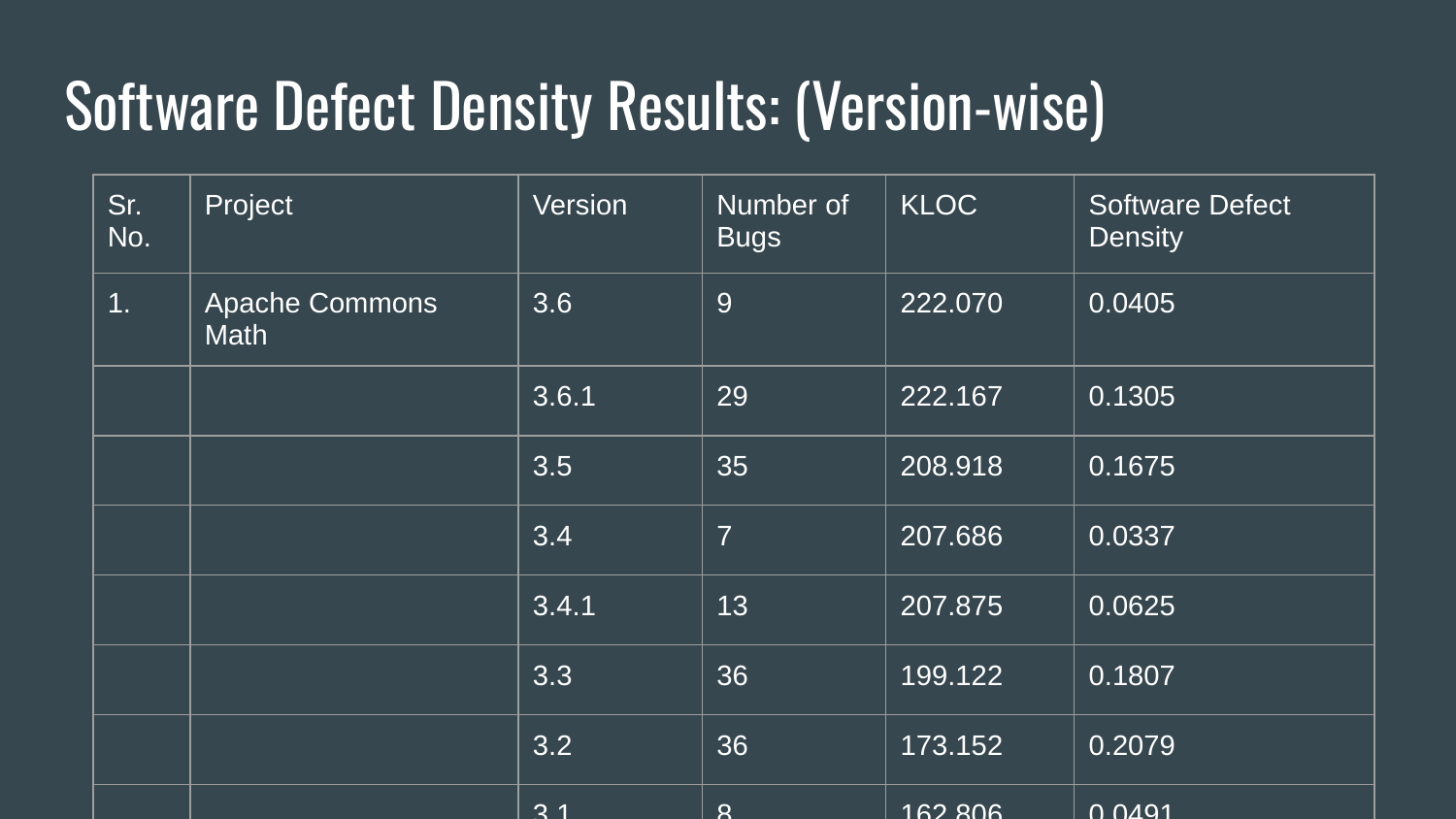

# Software Defect Density Results: (Version-wise)
| Sr. No. | Project | Version | Number of Bugs | KLOC | Software Defect Density |
| --- | --- | --- | --- | --- | --- |
| 1. | Apache Commons Math | 3.6 | 9 | 222.070 | 0.0405 |
|  |  | 3.6.1 | 29 | 222.167 | 0.1305 |
|  |  | 3.5 | 35 | 208.918 | 0.1675 |
|  |  | 3.4 | 7 | 207.686 | 0.0337 |
|  |  | 3.4.1 | 13 | 207.875 | 0.0625 |
|  |  | 3.3 | 36 | 199.122 | 0.1807 |
|  |  | 3.2 | 36 | 173.152 | 0.2079 |
|  |  | 3.1 | 8 | 162.806 | 0.0491 |